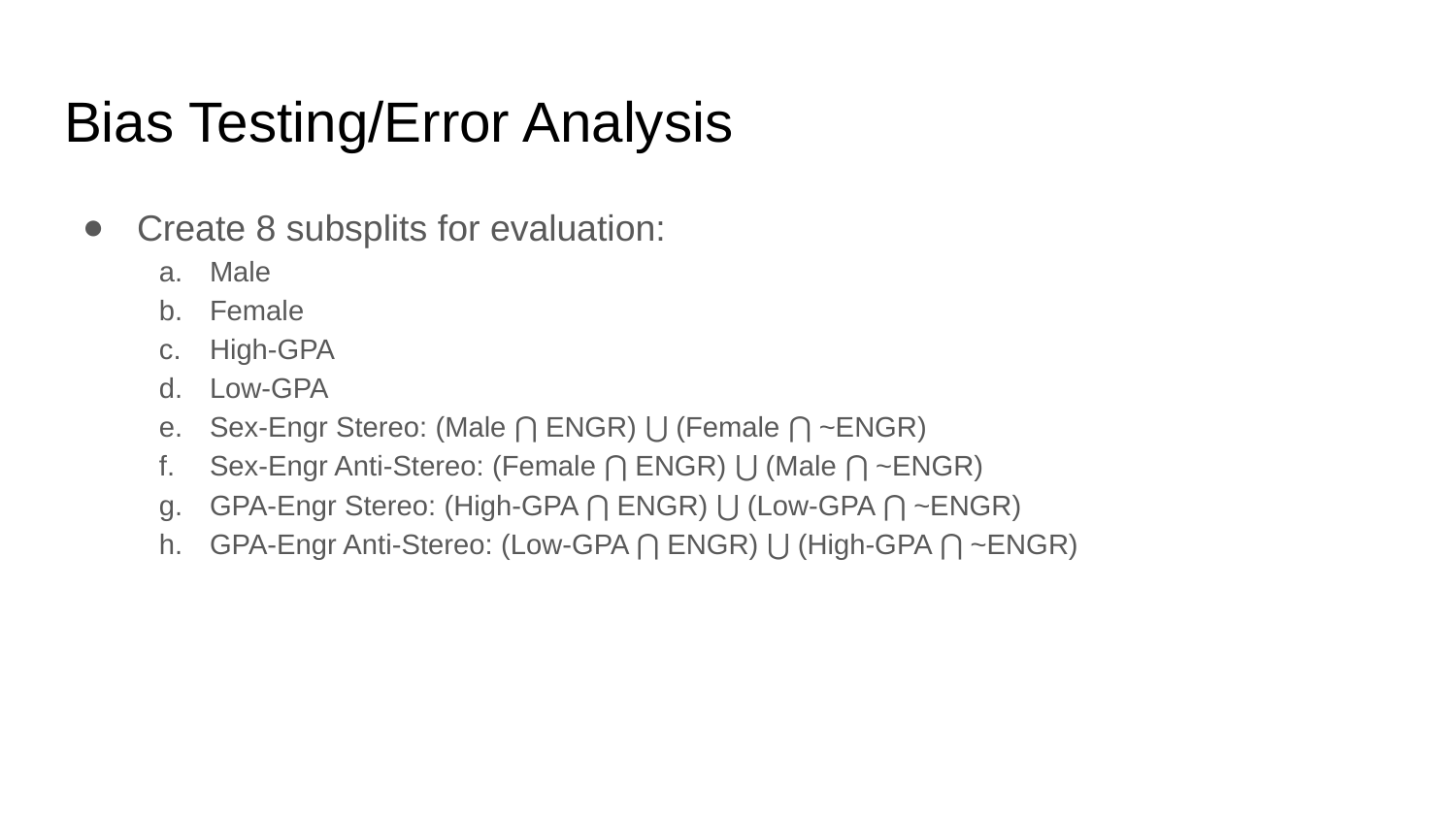

# Bias Testing/Error Analysis
Create 8 subsplits for evaluation:
Male
Female
High-GPA
Low-GPA
Sex-Engr Stereo: (Male ⋂ ENGR) ⋃ (Female ⋂ ~ENGR)
Sex-Engr Anti-Stereo: (Female ⋂ ENGR) ⋃ (Male ⋂ ~ENGR)
GPA-Engr Stereo: (High-GPA ⋂ ENGR) ⋃ (Low-GPA ⋂ ~ENGR)
GPA-Engr Anti-Stereo: (Low-GPA ⋂ ENGR) ⋃ (High-GPA ⋂ ~ENGR)